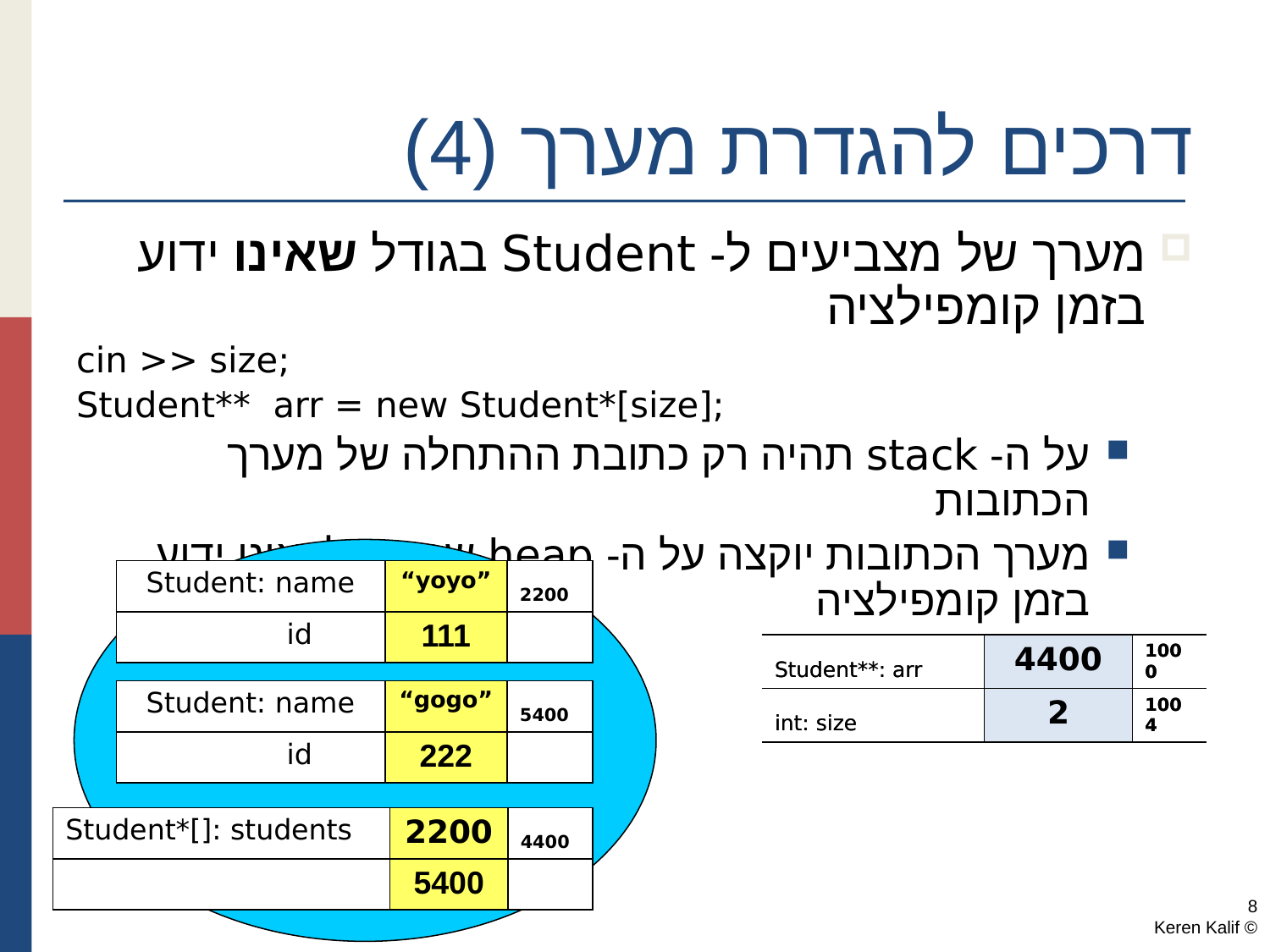

# דרכים להגדרת מערך (4)
מערך של מצביעים ל- Student בגודל שאינו ידוע בזמן קומפילציה
cin >> size;
Student**  arr = new Student*[size];
על ה- stack תהיה רק כתובת ההתחלה של מערך הכתובות
מערך הכתובות יוקצה על ה- heap שכן גודלו אינו ידוע בזמן קומפילציה

| Student: name | “yoyo” | 2200 |
| --- | --- | --- |
| id | 111 |  |
| Student\*\*: arr | ??? | 1000 |
| --- | --- | --- |
| int: size | 2 | 1004 |
| Student\*\*: arr | 4400 | 1000 |
| --- | --- | --- |
| int: size | 2 | 1004 |
| Student: name | “gogo” | 5400 |
| --- | --- | --- |
| id | 222 |  |
| Student\*[]: students | ??? | 4400 |
| --- | --- | --- |
|  | ??? |  |
| Student\*[]: students | 2200 | 4400 |
| --- | --- | --- |
|  | 5400 |  |
8
© Keren Kalif